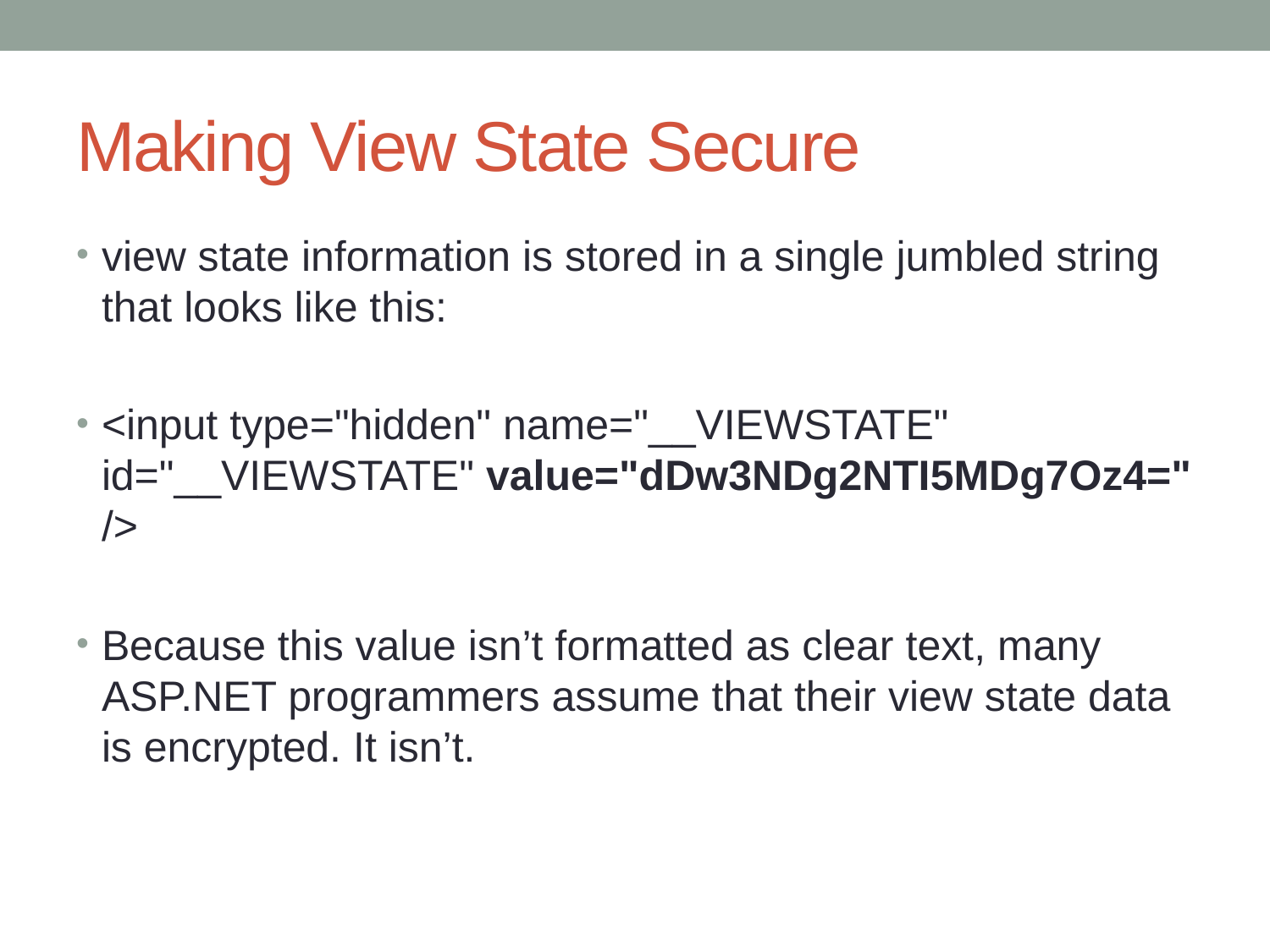

# Making View State Secure
view state information is stored in a single jumbled string that looks like this:

<input type="hidden" name="__VIEWSTATE" id="__VIEWSTATE" value="dDw3NDg2NTI5MDg7Oz4=" />

Because this value isn’t formatted as clear text, many ASP.NET programmers assume that their view state data is encrypted. It isn’t.